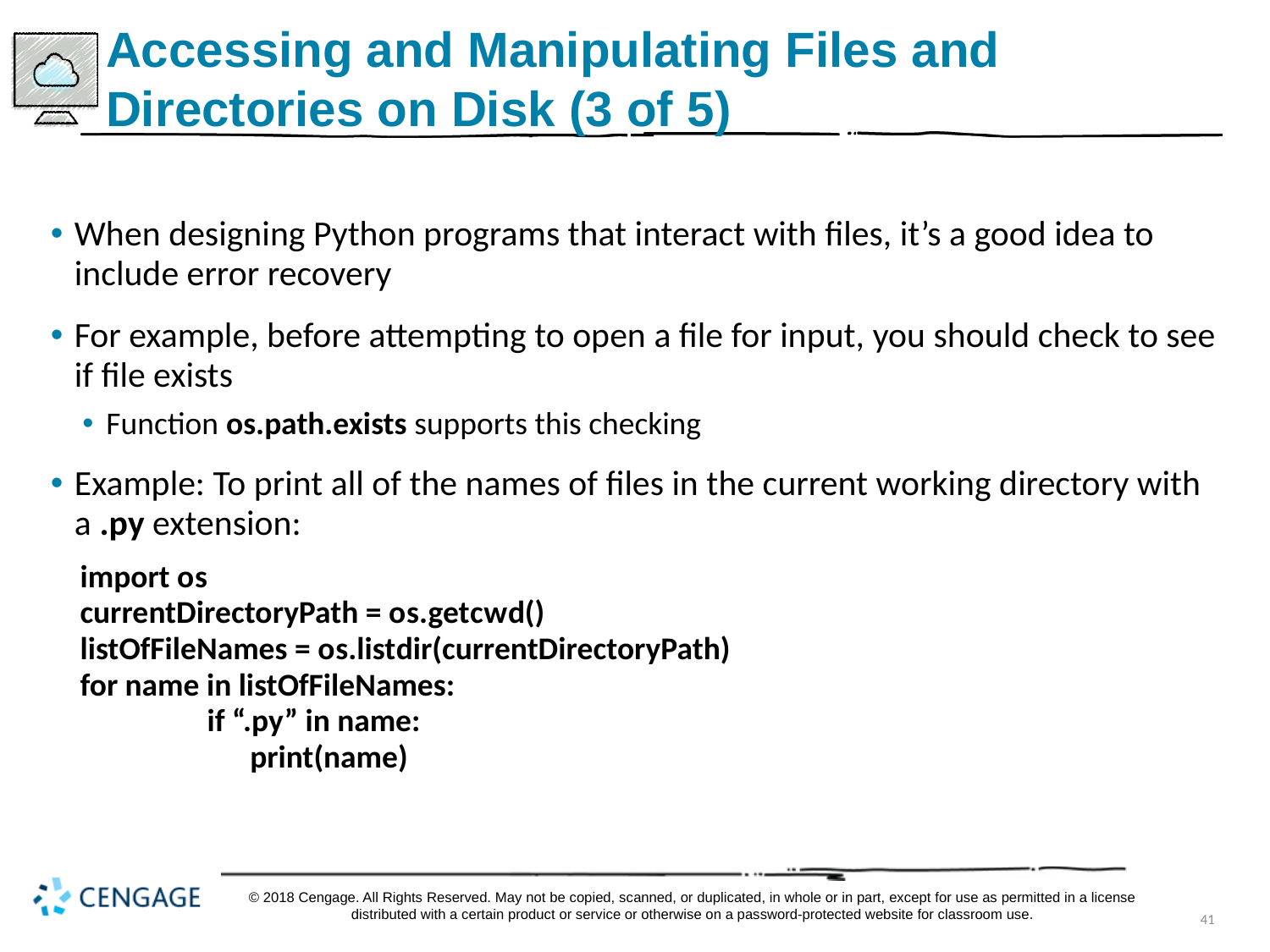

# Accessing and Manipulating Files and Directories on Disk (3 of 5)
When designing Python programs that interact with files, it’s a good idea to include error recovery
For example, before attempting to open a file for input, you should check to see if file exists
Function os.path.exists supports this checking
Example: To print all of the names of files in the current working directory with a .py extension:
import o s
currentDirectoryPath = o s.get c w d()
listOfFileNames = o s.list dir(currentDirectoryPath)
for name in listOfFileNames:
	if “.py” in name:
	      print(name)
© 2018 Cengage. All Rights Reserved. May not be copied, scanned, or duplicated, in whole or in part, except for use as permitted in a license distributed with a certain product or service or otherwise on a password-protected website for classroom use.